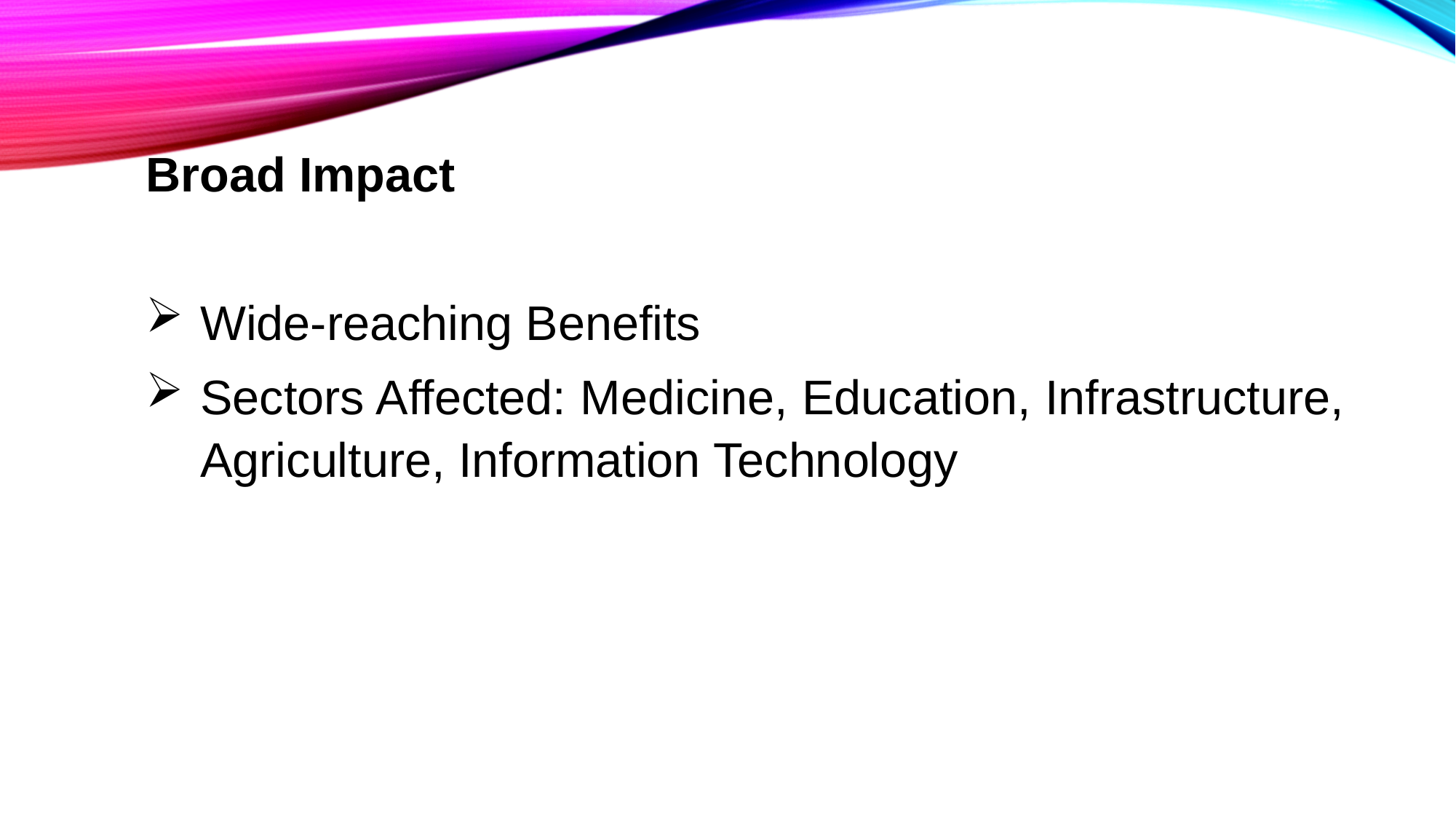

Broad Impact

Wide-reaching Benefits
Sectors Affected: Medicine, Education, Infrastructure, Agriculture, Information Technology